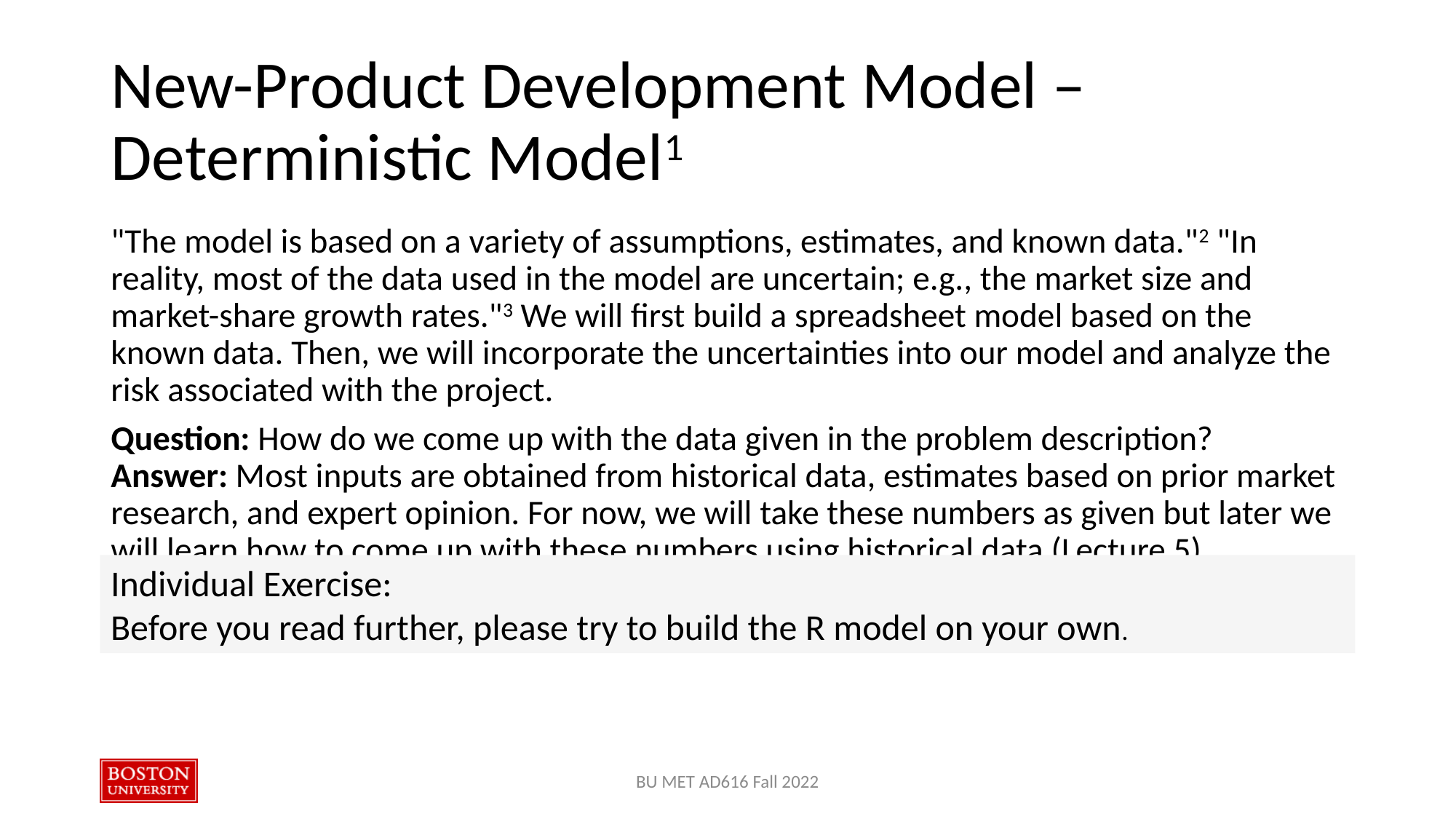

# New-Product Development Model – Deterministic Model1
"The model is based on a variety of assumptions, estimates, and known data."2 "In reality, most of the data used in the model are uncertain; e.g., the market size and market-share growth rates."3 We will first build a spreadsheet model based on the known data. Then, we will incorporate the uncertainties into our model and analyze the risk associated with the project.
Question: How do we come up with the data given in the problem description?
Answer: Most inputs are obtained from historical data, estimates based on prior market research, and expert opinion. For now, we will take these numbers as given but later we will learn how to come up with these numbers using historical data (Lecture 5).
Individual Exercise:
Before you read further, please try to build the R model on your own.
BU MET AD616 Fall 2022